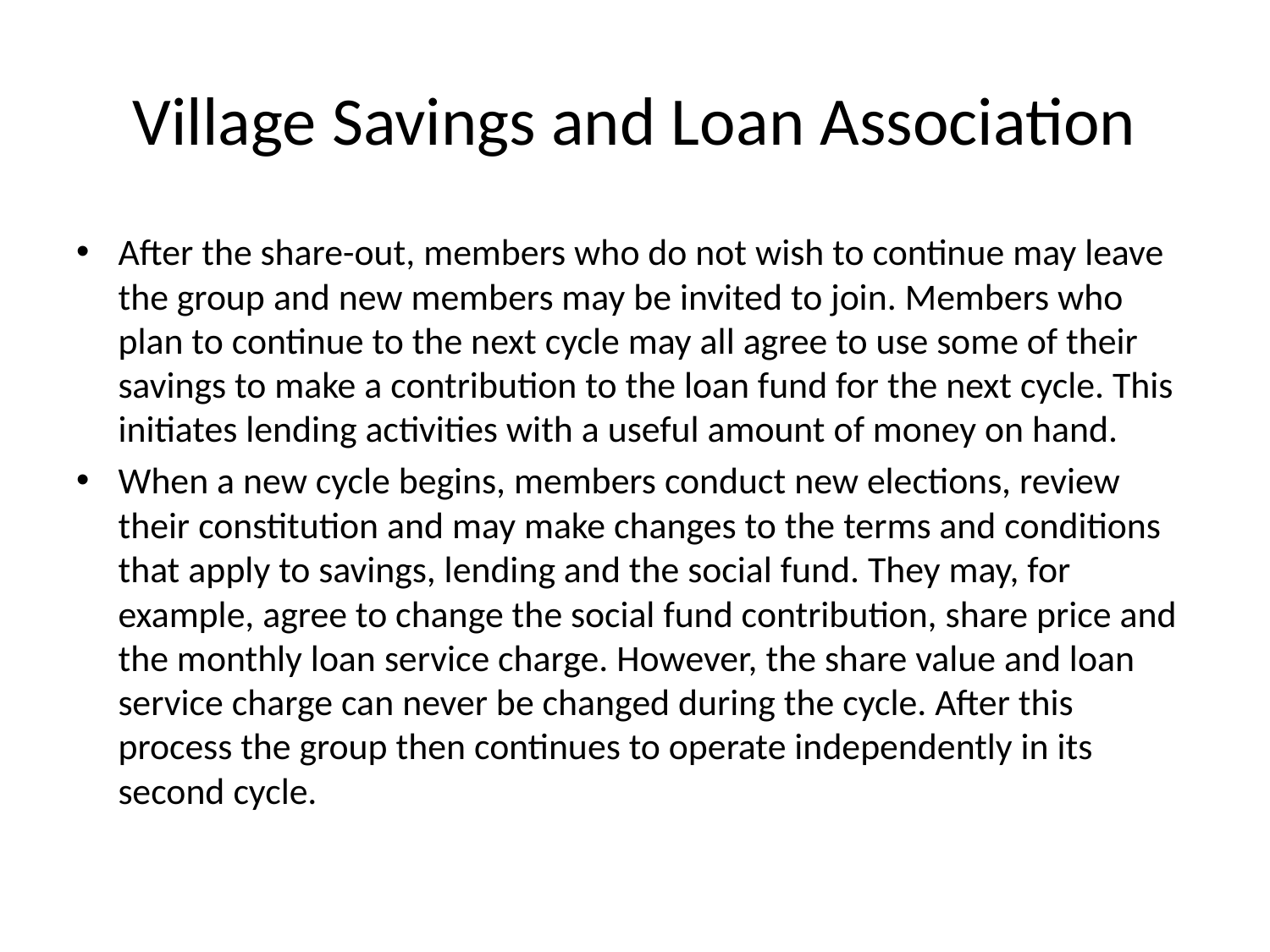

# Village Savings and Loan Association
After the share-out, members who do not wish to continue may leave the group and new members may be invited to join. Members who plan to continue to the next cycle may all agree to use some of their savings to make a contribution to the loan fund for the next cycle. This initiates lending activities with a useful amount of money on hand.
When a new cycle begins, members conduct new elections, review their constitution and may make changes to the terms and conditions that apply to savings, lending and the social fund. They may, for example, agree to change the social fund contribution, share price and the monthly loan service charge. However, the share value and loan service charge can never be changed during the cycle. After this process the group then continues to operate independently in its second cycle.